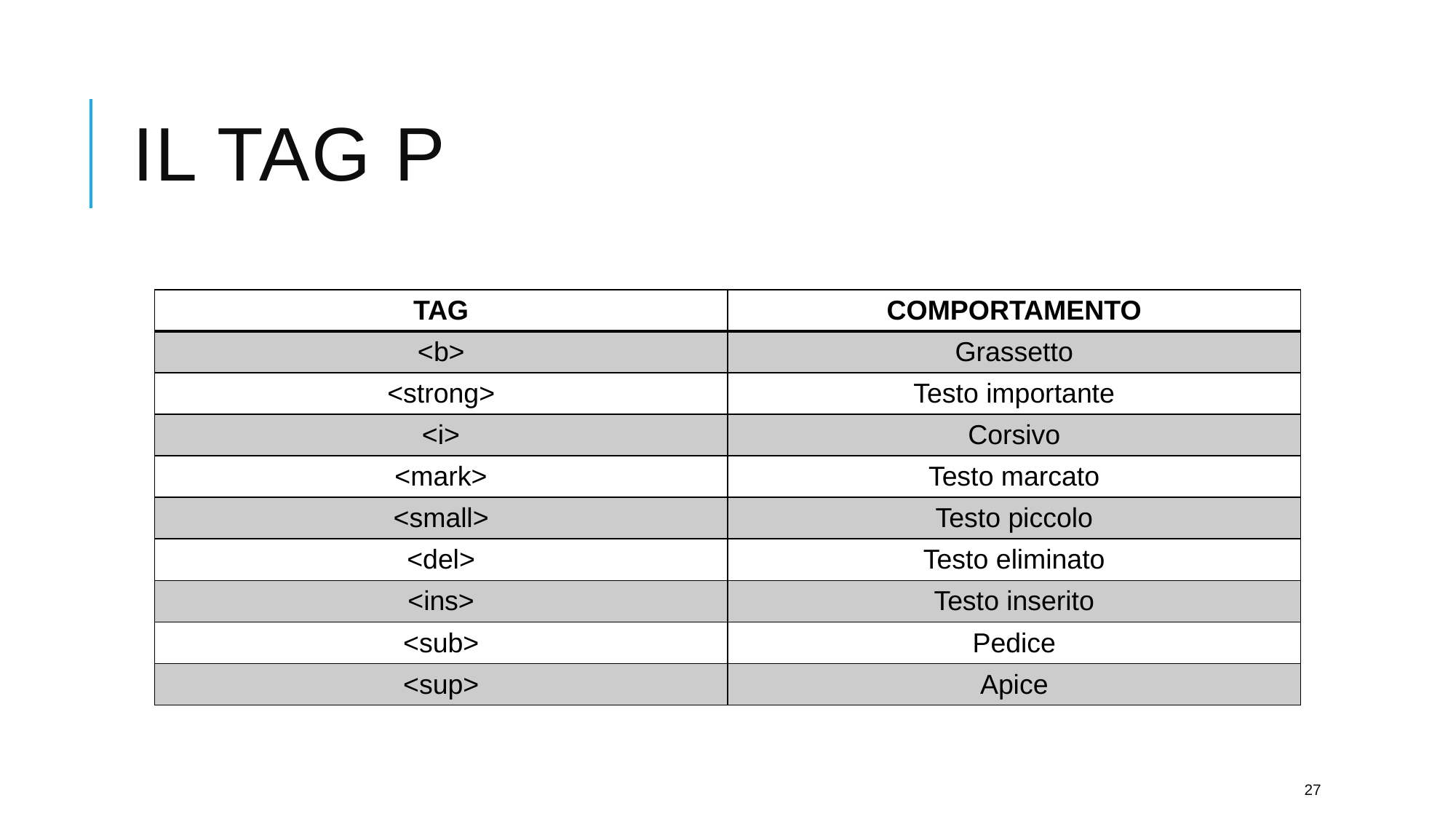

# Il tag p
| TAG | COMPORTAMENTO |
| --- | --- |
| <b> | Grassetto |
| <strong> | Testo importante |
| <i> | Corsivo |
| <mark> | Testo marcato |
| <small> | Testo piccolo |
| <del> | Testo eliminato |
| <ins> | Testo inserito |
| <sub> | Pedice |
| <sup> | Apice |
27